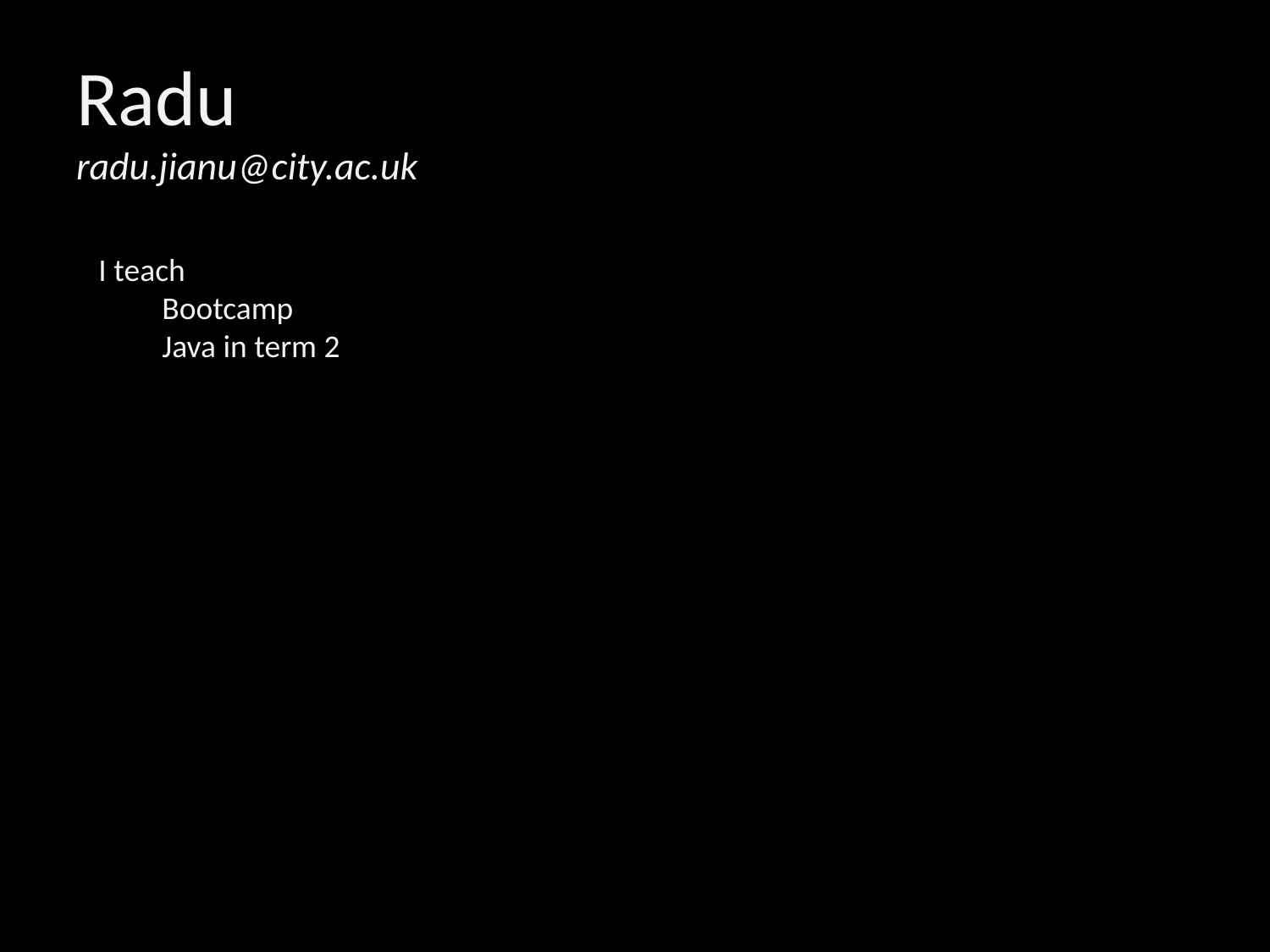

# Radu radu.jianu@city.ac.uk
I teach
Bootcamp
Java in term 2